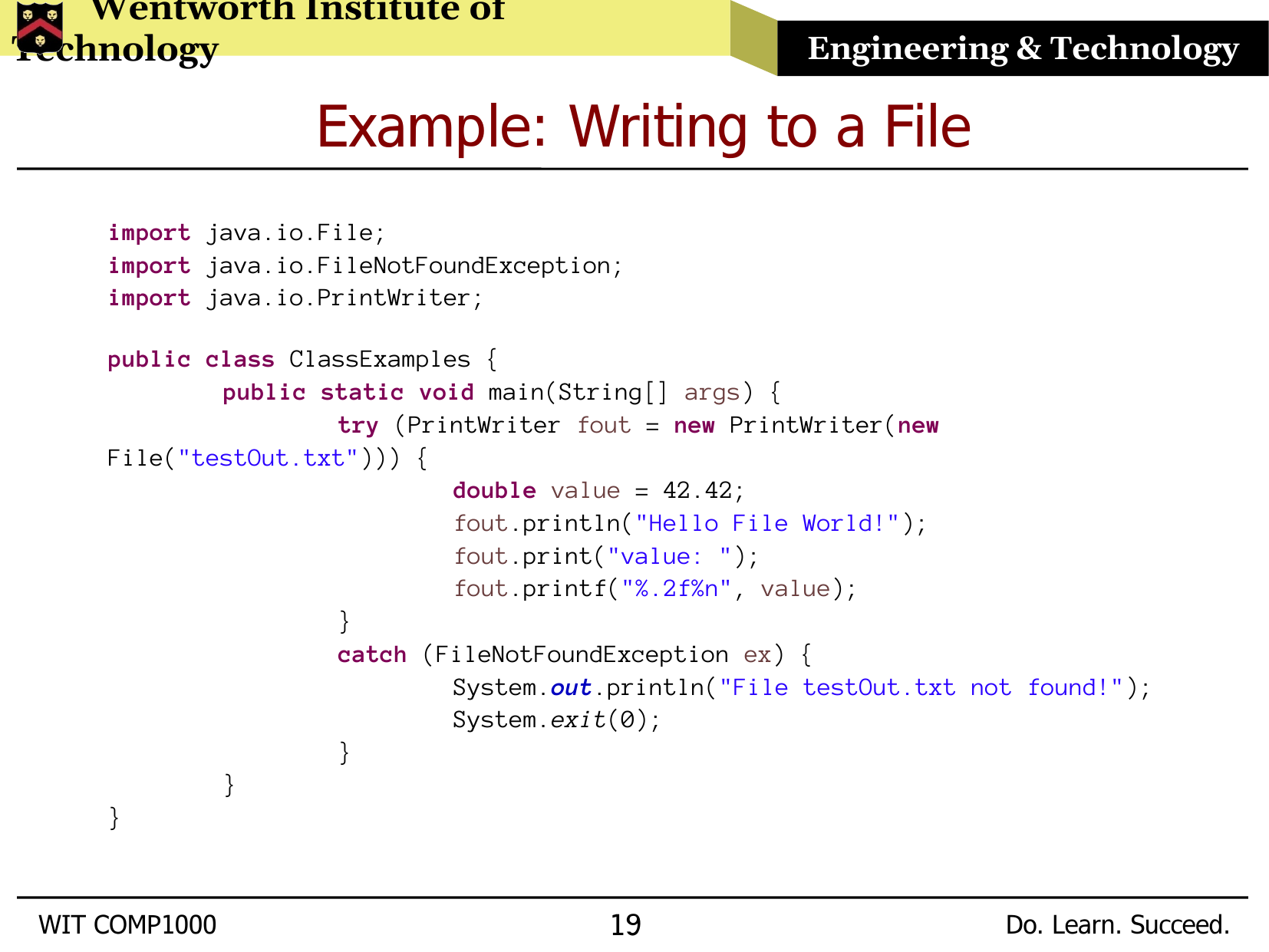

# Example: Writing to a File
import java.io.File;
import java.io.FileNotFoundException;
import java.io.PrintWriter;

public class ClassExamples {
	public static void main(String[] args) {
		try (PrintWriter fout = new PrintWriter(new File("testOut.txt"))) {
			double value = 42.42;
			fout.println("Hello File World!");
			fout.print("value: ");
			fout.printf("%.2f%n", value);
		}
		catch (FileNotFoundException ex) {
			System.out.println("File testOut.txt not found!");
			System.exit(0);
		}
	}
}